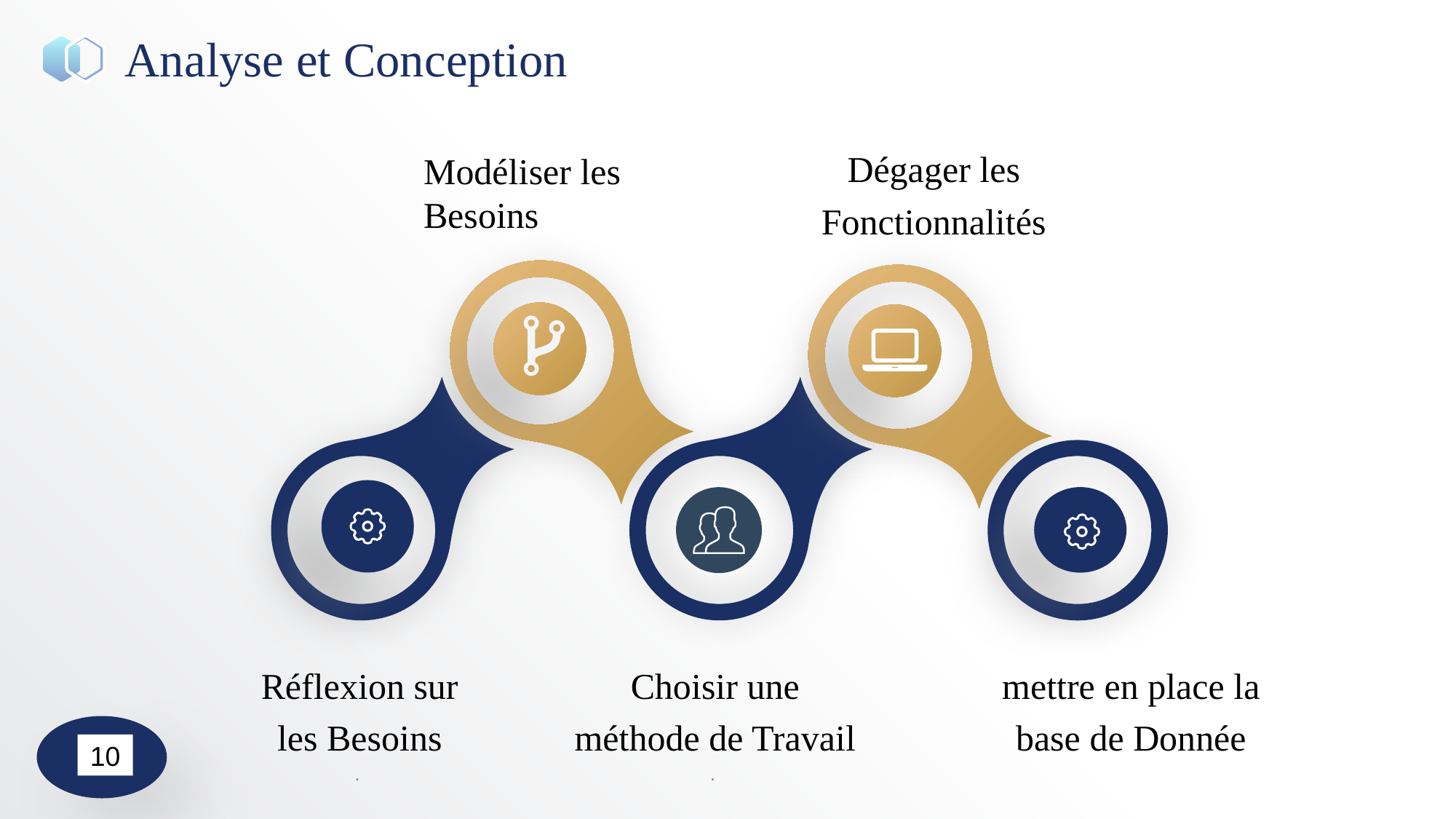

Analyse et Conception

Dégager les Fonctionnalités
Modéliser les Besoins

Réflexion sur les Besoins
.
Choisir une méthode de Travail
.
mettre en place la base de Donnée

10